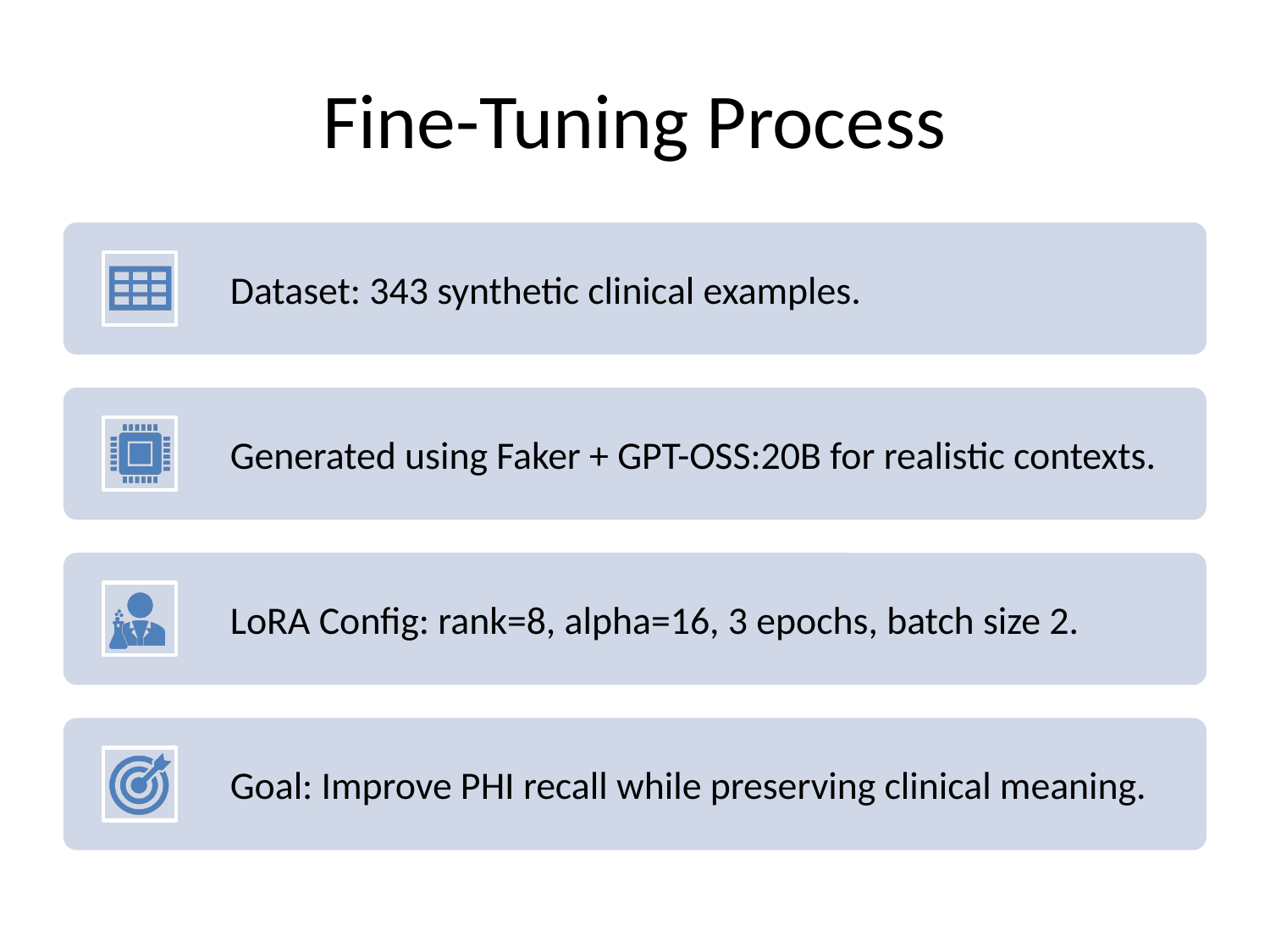

# Fine-Tuning Process
Dataset: 343 synthetic clinical examples.
Generated using Faker + GPT-OSS:20B for realistic contexts.
LoRA Config: rank=8, alpha=16, 3 epochs, batch size 2.
Goal: Improve PHI recall while preserving clinical meaning.